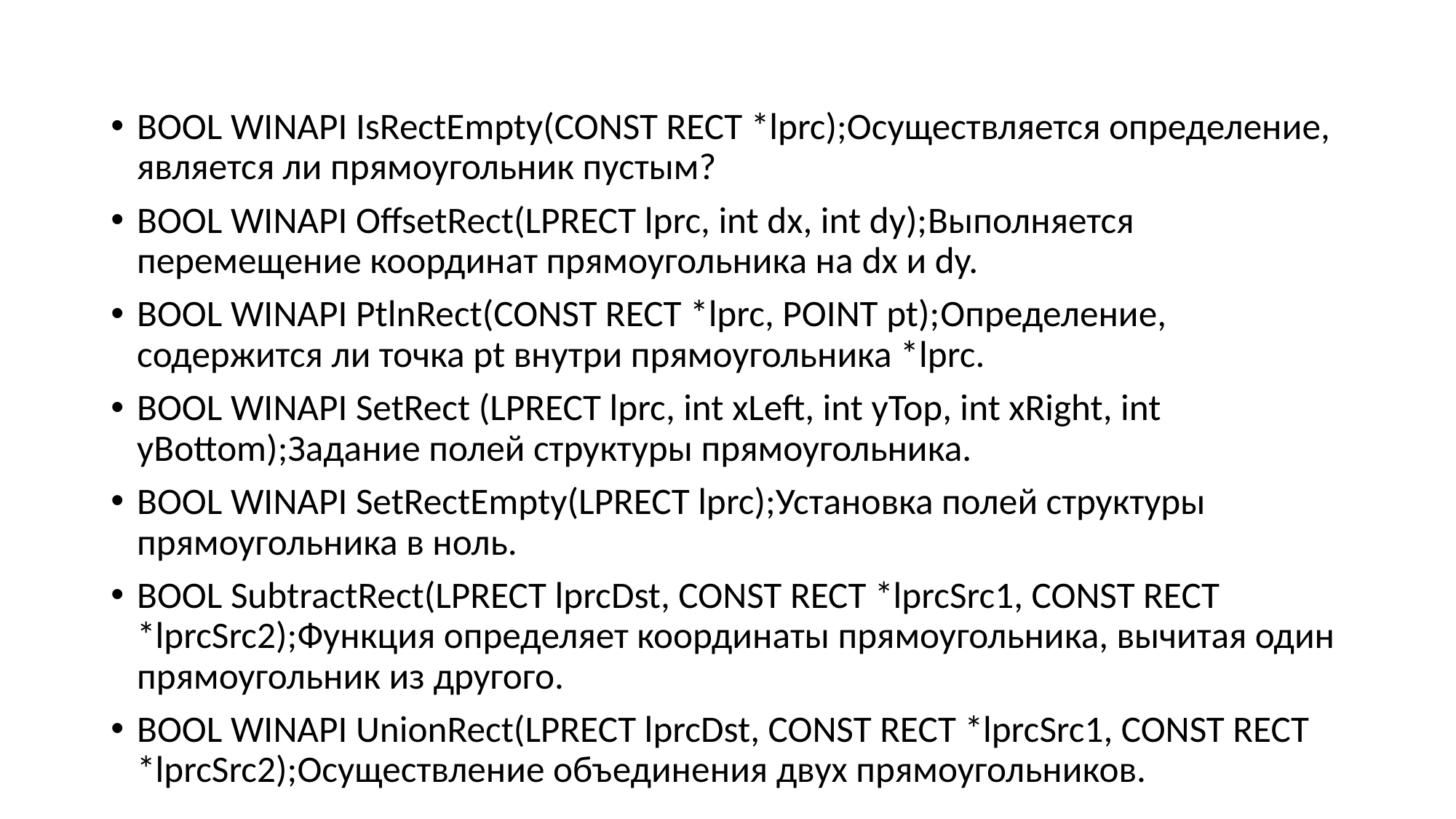

#

BOOL WINAPI IsRectEmpty(CONST RECT *lprc);Осуществляется определение, является ли прямоугольник пустым?
BOOL WINAPI OffsetRect(LPRECT lprc, int dx, int dy);Выполняется перемещение координат прямоугольника на dx и dy.
BOOL WINAPI PtlnRect(CONST RECT *lprc, POINT pt);Определение, содержится ли точка pt внутри прямоугольника *lprc.
BOOL WINAPI SetRect (LPRECT lprc, int xLeft, int yTop, int xRight, int yBottom);Задание полей структуры прямоугольника.
BOOL WINAPI SetRectEmpty(LPRECT lprc);Установка полей структуры прямоугольника в ноль.
BOOL SubtractRect(LPRECT lprcDst, CONST RECT *lprcSrc1, CONST RECT *lprcSrc2);Функция определяет координаты прямоугольника, вычитая один прямоугольник из другого.
BOOL WINAPI UnionRect(LPRECT lprcDst, CONST RECT *lprcSrc1, CONST RECT *lprcSrc2);Осуществление объединения двух прямоугольников.